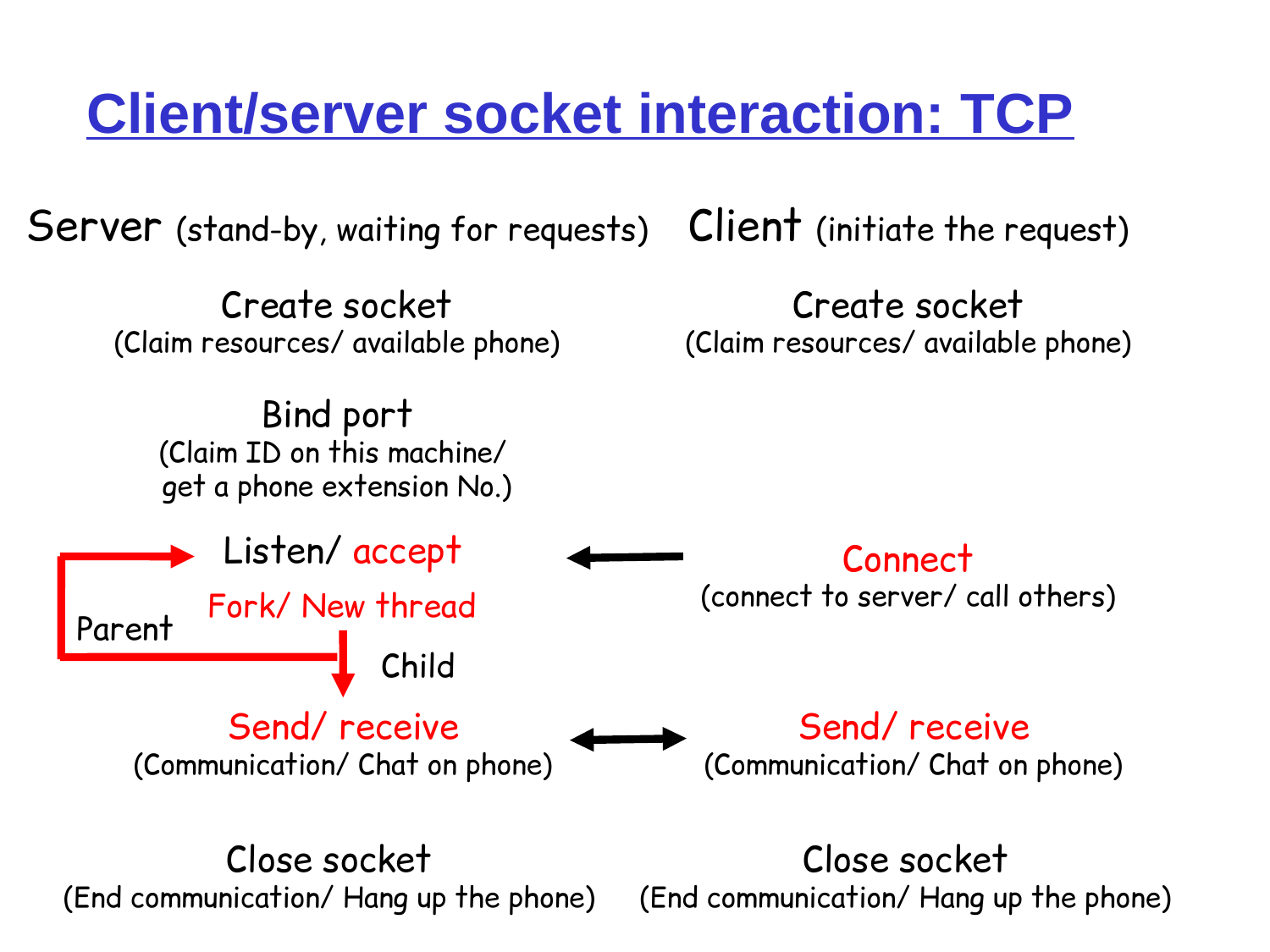

Client/server socket interaction: TCP
Server (stand-by, waiting for requests)
Client (initiate the request)
Create socket
(Claim resources/ available phone)
Create socket
(Claim resources/ available phone)
Bind port
(Claim ID on this machine/
get a phone extension No.)
Listen/ accept
Connect
(connect to server/ call others)

Fork/ New thread
Parent

Child

Send/ receive
(Communication/ Chat on phone)
Send/ receive
(Communication/ Chat on phone)

Close socket
(End communication/ Hang up the phone)
Close socket
(End communication/ Hang up the phone)